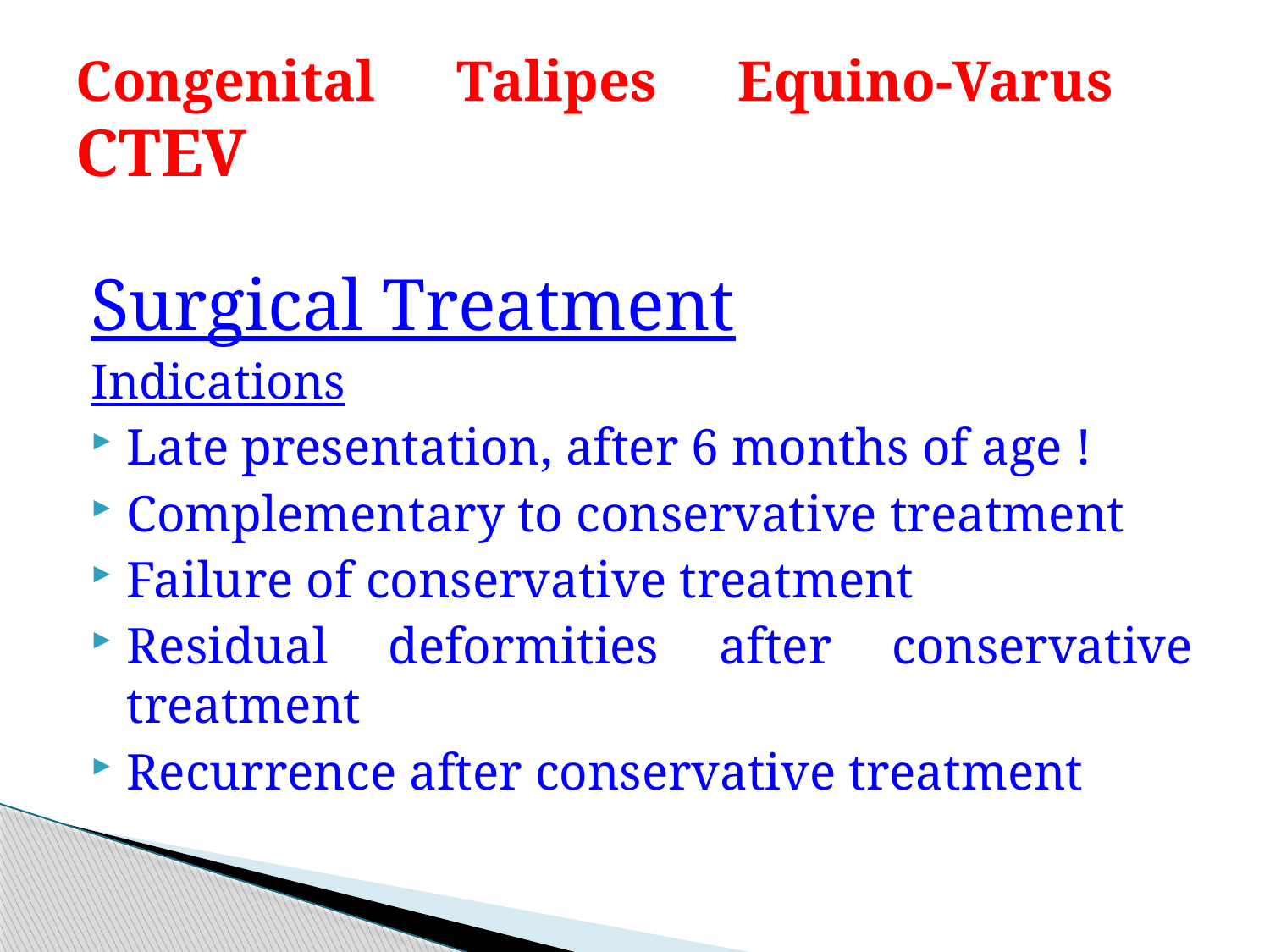

# Congenital Talipes Equino-Varus CTEV
Surgical Treatment
Indications
Late presentation, after 6 months of age !
Complementary to conservative treatment
Failure of conservative treatment
Residual deformities after conservative treatment
Recurrence after conservative treatment